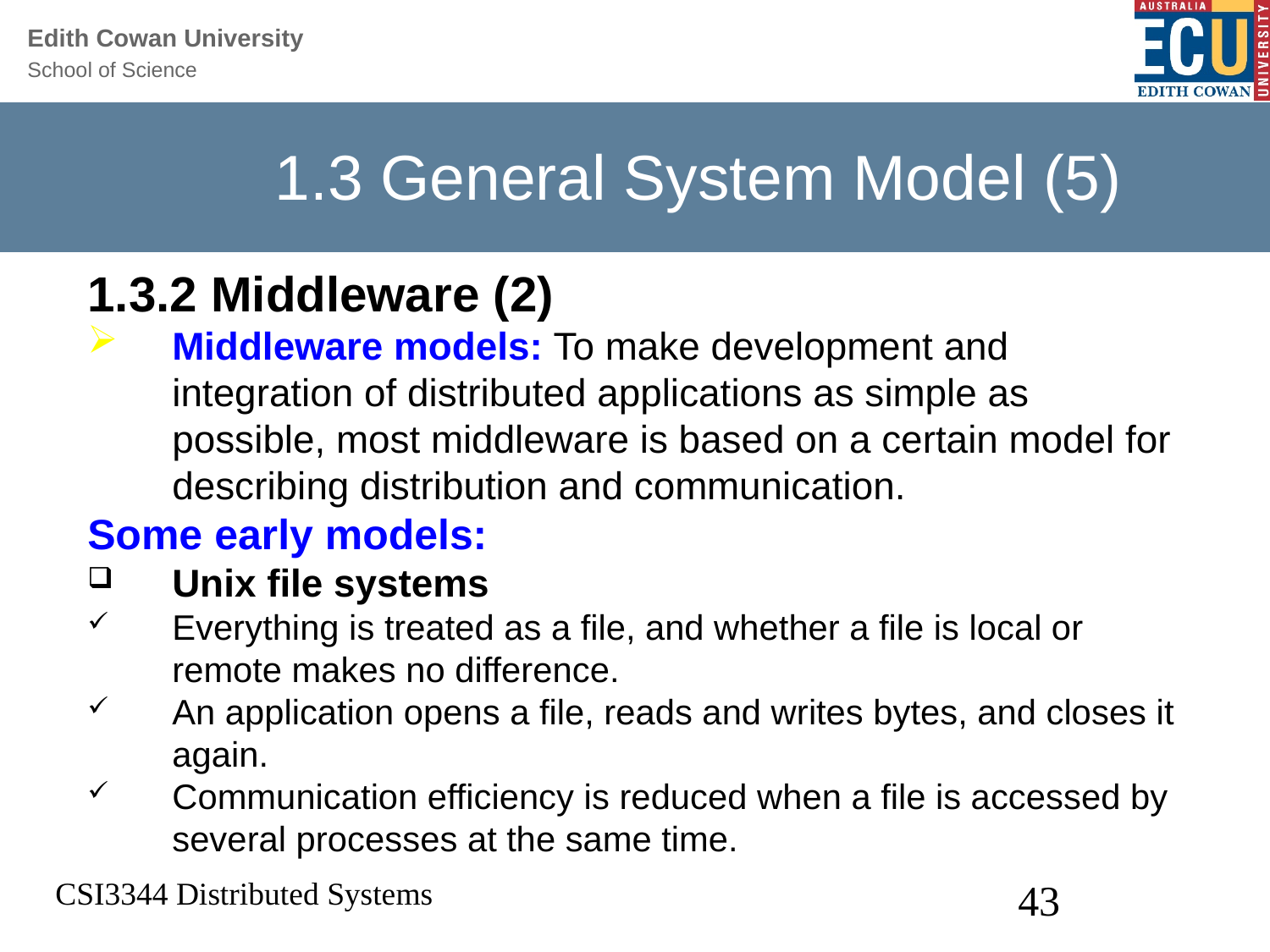

# 1.3 General System Model (5)
1.3.2 Middleware (2)
Middleware models: To make development and integration of distributed applications as simple as possible, most middleware is based on a certain model for describing distribution and communication.
Some early models:
Unix file systems
Everything is treated as a file, and whether a file is local or remote makes no difference.
An application opens a file, reads and writes bytes, and closes it again.
Communication efficiency is reduced when a file is accessed by several processes at the same time.
CSI3344 Distributed Systems

43